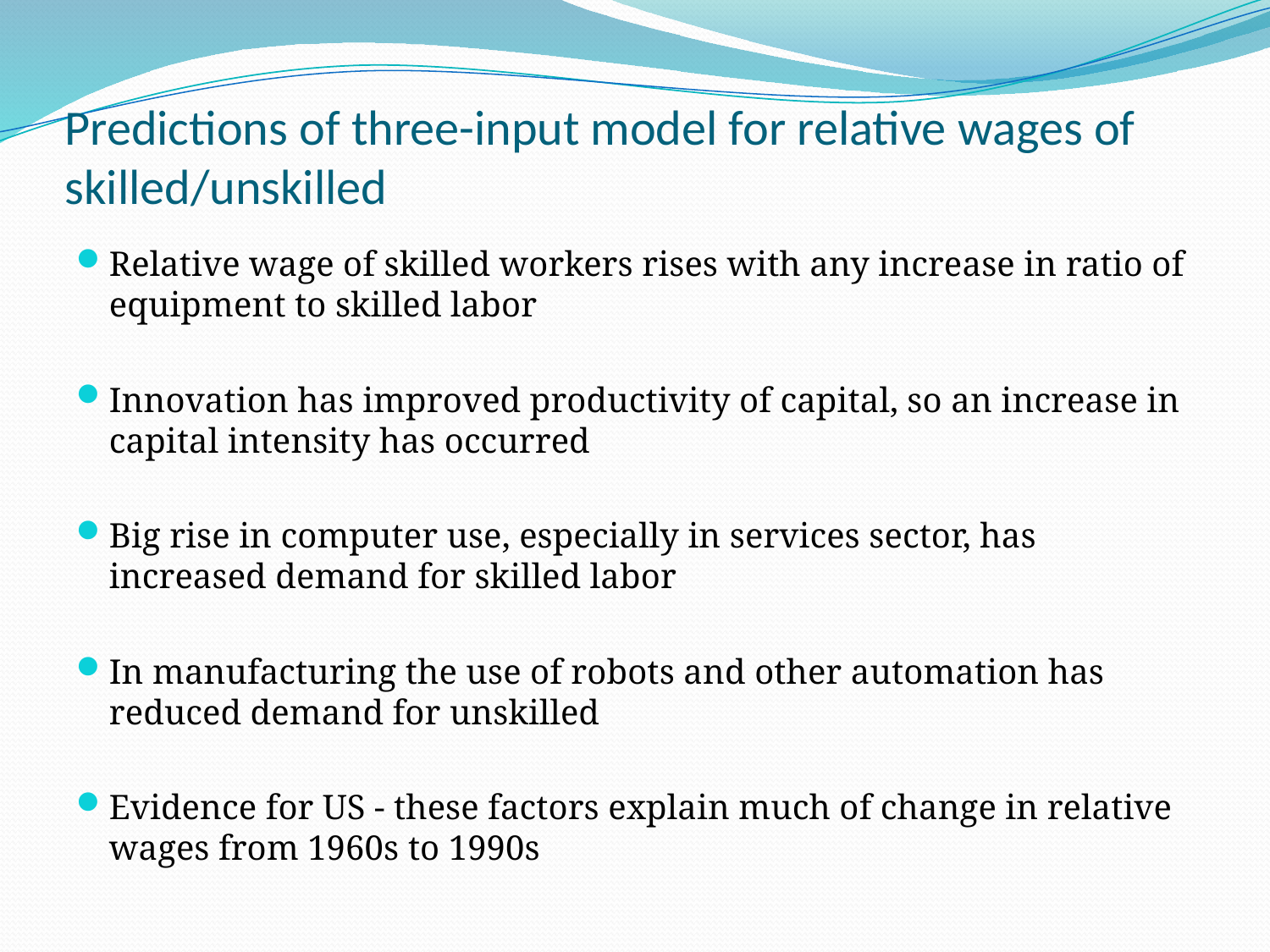

# Predictions of three-input model for relative wages of skilled/unskilled
Relative wage of skilled workers rises with any increase in ratio of equipment to skilled labor

Innovation has improved productivity of capital, so an increase in capital intensity has occurred

Big rise in computer use, especially in services sector, has increased demand for skilled labor

In manufacturing the use of robots and other automation has reduced demand for unskilled

Evidence for US - these factors explain much of change in relative wages from 1960s to 1990s